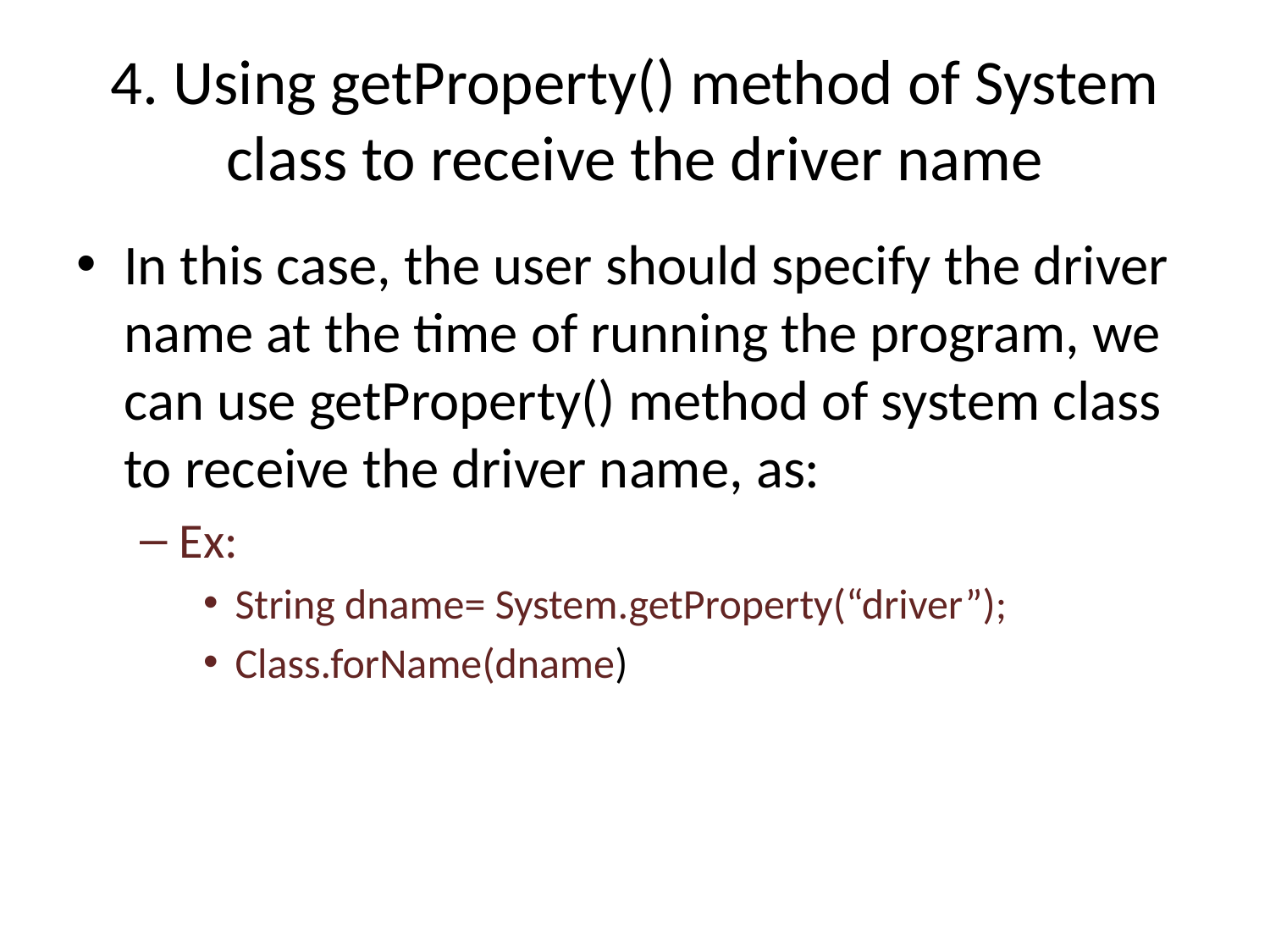

# 4. Using getProperty() method of System class to receive the driver name
In this case, the user should specify the driver name at the time of running the program, we can use getProperty() method of system class to receive the driver name, as:
Ex:
String dname= System.getProperty(“driver”);
Class.forName(dname)